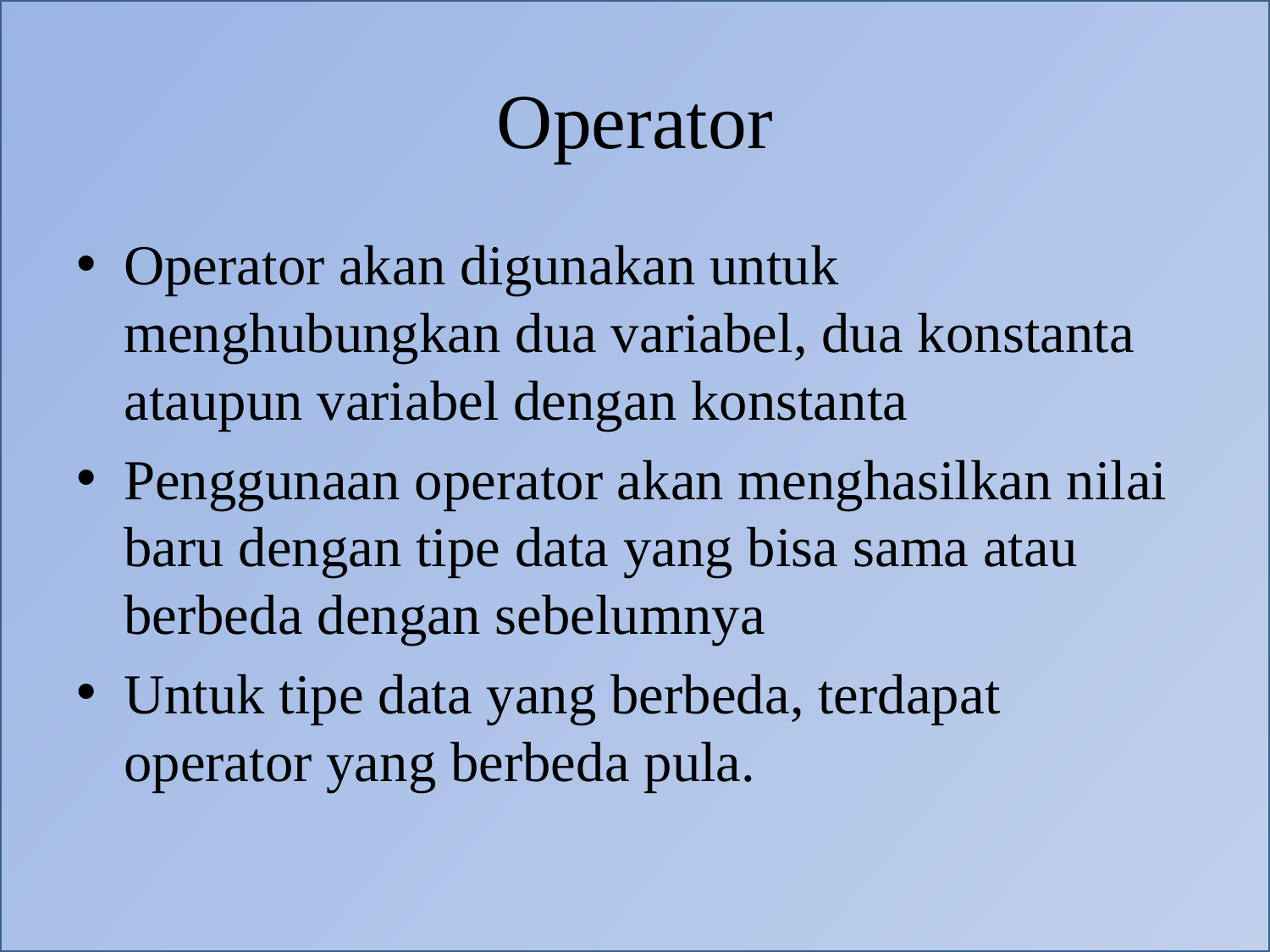

# Operator
Operator akan digunakan untuk menghubungkan dua variabel, dua konstanta ataupun variabel dengan konstanta
Penggunaan operator akan menghasilkan nilai baru dengan tipe data yang bisa sama atau berbeda dengan sebelumnya
Untuk tipe data yang berbeda, terdapat operator yang berbeda pula.